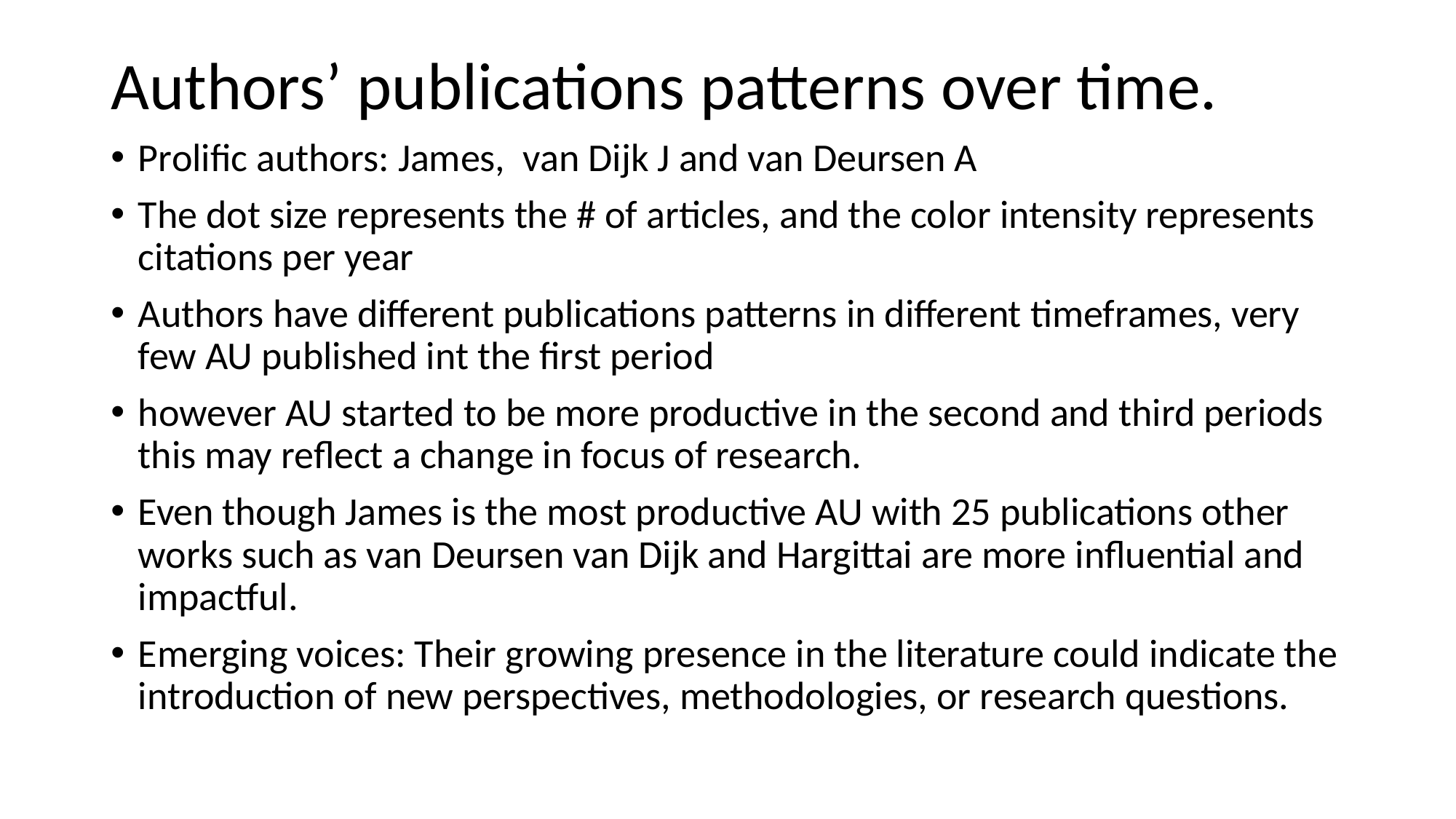

# Authors’ publications patterns over time.
Prolific authors: James,  van Dijk J and van Deursen A
The dot size represents the # of articles, and the color intensity represents citations per year
Authors have different publications patterns in different timeframes, very few AU published int the first period
however AU started to be more productive in the second and third periods this may reflect a change in focus of research.
Even though James is the most productive AU with 25 publications other works such as van Deursen van Dijk and Hargittai are more influential and impactful.
Emerging voices: Their growing presence in the literature could indicate the introduction of new perspectives, methodologies, or research questions.